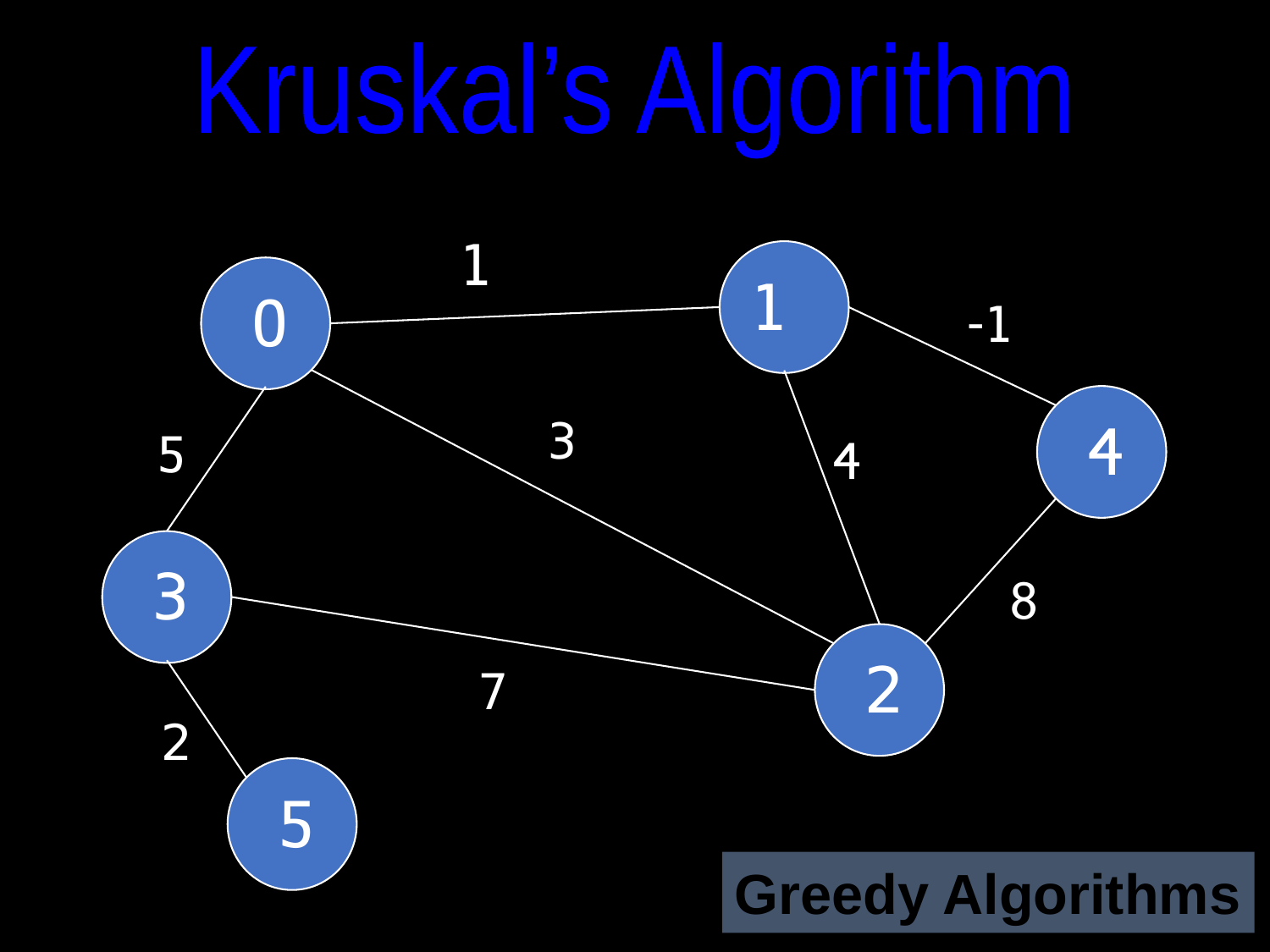

Kruskal’s Algorithm
1
1
 0
-1
 4
3
5
4
 3
8
 2
7
2
 5